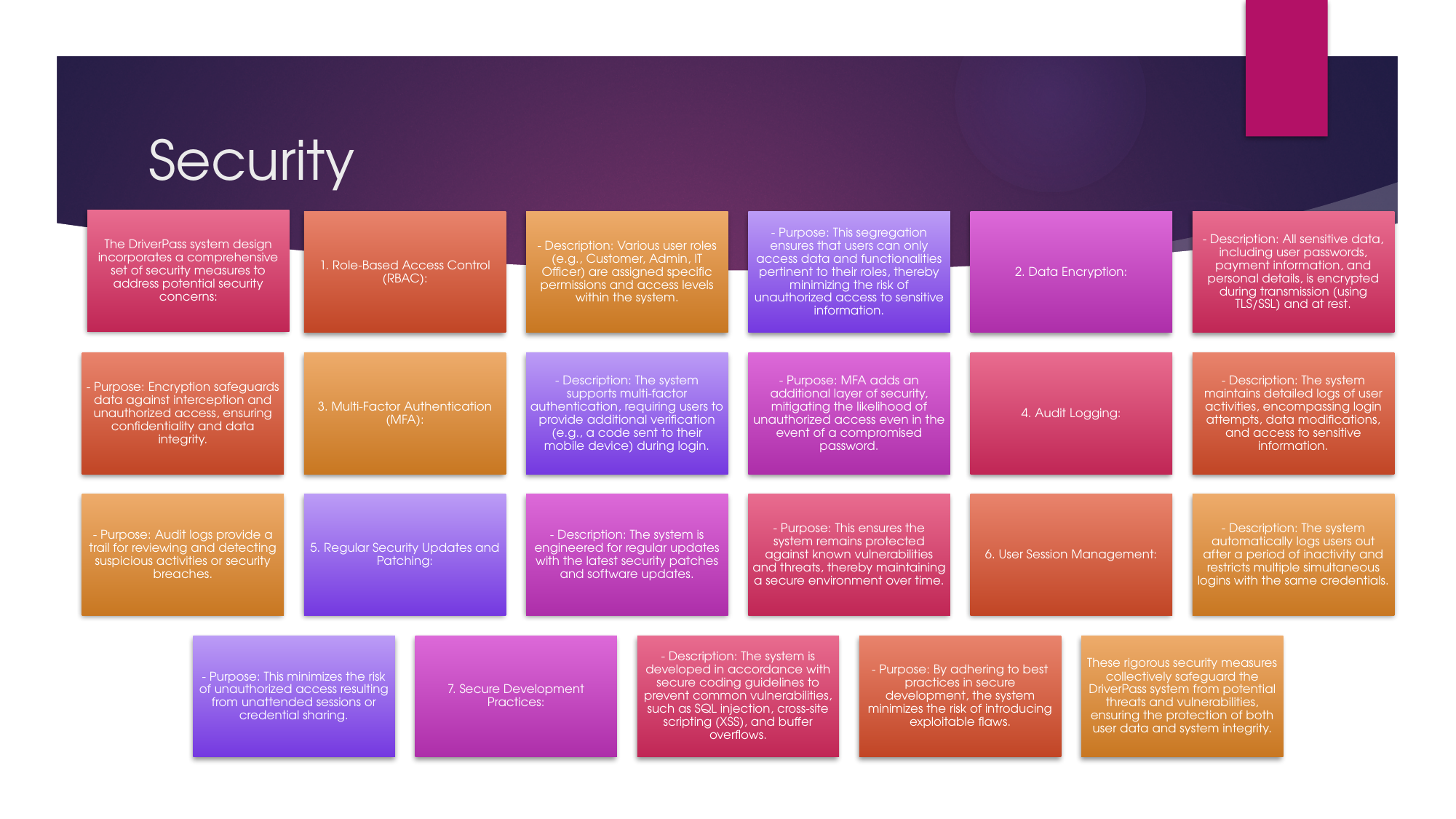

# Security
The DriverPass system design incorporates a comprehensive set of security measures to address potential security concerns:
1. Role-Based Access Control (RBAC):
- Description: Various user roles (e.g., Customer, Admin, IT Officer) are assigned specific permissions and access levels within the system.
- Purpose: This segregation ensures that users can only access data and functionalities pertinent to their roles, thereby minimizing the risk of unauthorized access to sensitive information.
2. Data Encryption:
- Description: All sensitive data, including user passwords, payment information, and personal details, is encrypted during transmission (using TLS/SSL) and at rest.
- Purpose: Encryption safeguards data against interception and unauthorized access, ensuring confidentiality and data integrity.
3. Multi-Factor Authentication (MFA):
- Description: The system supports multi-factor authentication, requiring users to provide additional verification (e.g., a code sent to their mobile device) during login.
- Purpose: MFA adds an additional layer of security, mitigating the likelihood of unauthorized access even in the event of a compromised password.
4. Audit Logging:
- Description: The system maintains detailed logs of user activities, encompassing login attempts, data modifications, and access to sensitive information.
- Purpose: Audit logs provide a trail for reviewing and detecting suspicious activities or security breaches.
5. Regular Security Updates and Patching:
- Description: The system is engineered for regular updates with the latest security patches and software updates.
- Purpose: This ensures the system remains protected against known vulnerabilities and threats, thereby maintaining a secure environment over time.
6. User Session Management:
- Description: The system automatically logs users out after a period of inactivity and restricts multiple simultaneous logins with the same credentials.
- Purpose: This minimizes the risk of unauthorized access resulting from unattended sessions or credential sharing.
7. Secure Development Practices:
- Description: The system is developed in accordance with secure coding guidelines to prevent common vulnerabilities, such as SQL injection, cross-site scripting (XSS), and buffer overflows.
- Purpose: By adhering to best practices in secure development, the system minimizes the risk of introducing exploitable flaws.
These rigorous security measures collectively safeguard the DriverPass system from potential threats and vulnerabilities, ensuring the protection of both user data and system integrity.